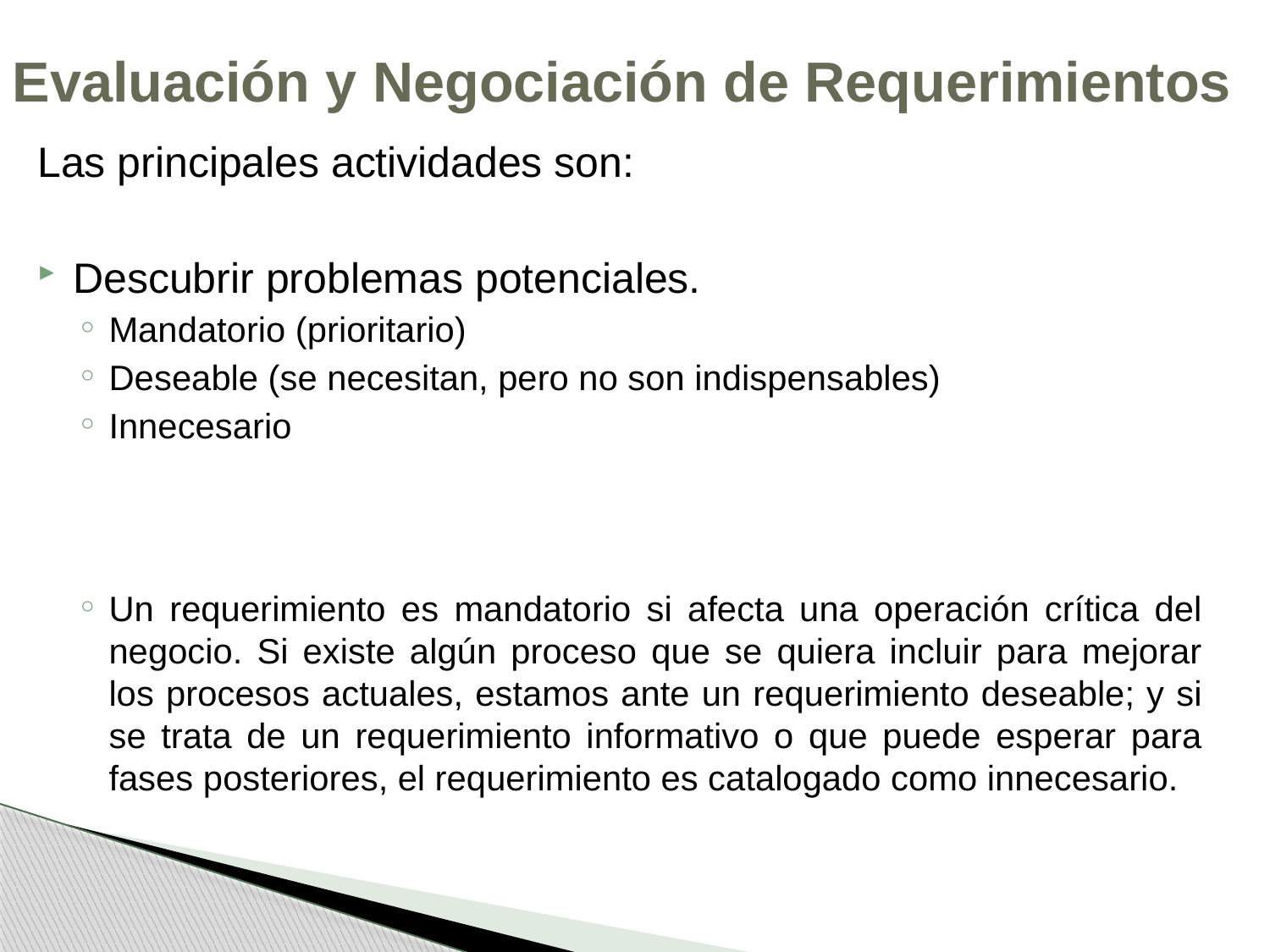

# Evaluación y Negociación de Requerimientos
Las principales actividades son:

Descubrir problemas potenciales.
Mandatorio (prioritario)
Deseable (se necesitan, pero no son indispensables)
Innecesario

Un requerimiento es mandatorio si afecta una operación crítica del negocio. Si existe algún proceso que se quiera incluir para mejorar los procesos actuales, estamos ante un requerimiento deseable; y si se trata de un requerimiento informativo o que puede esperar para fases posteriores, el requerimiento es catalogado como innecesario.